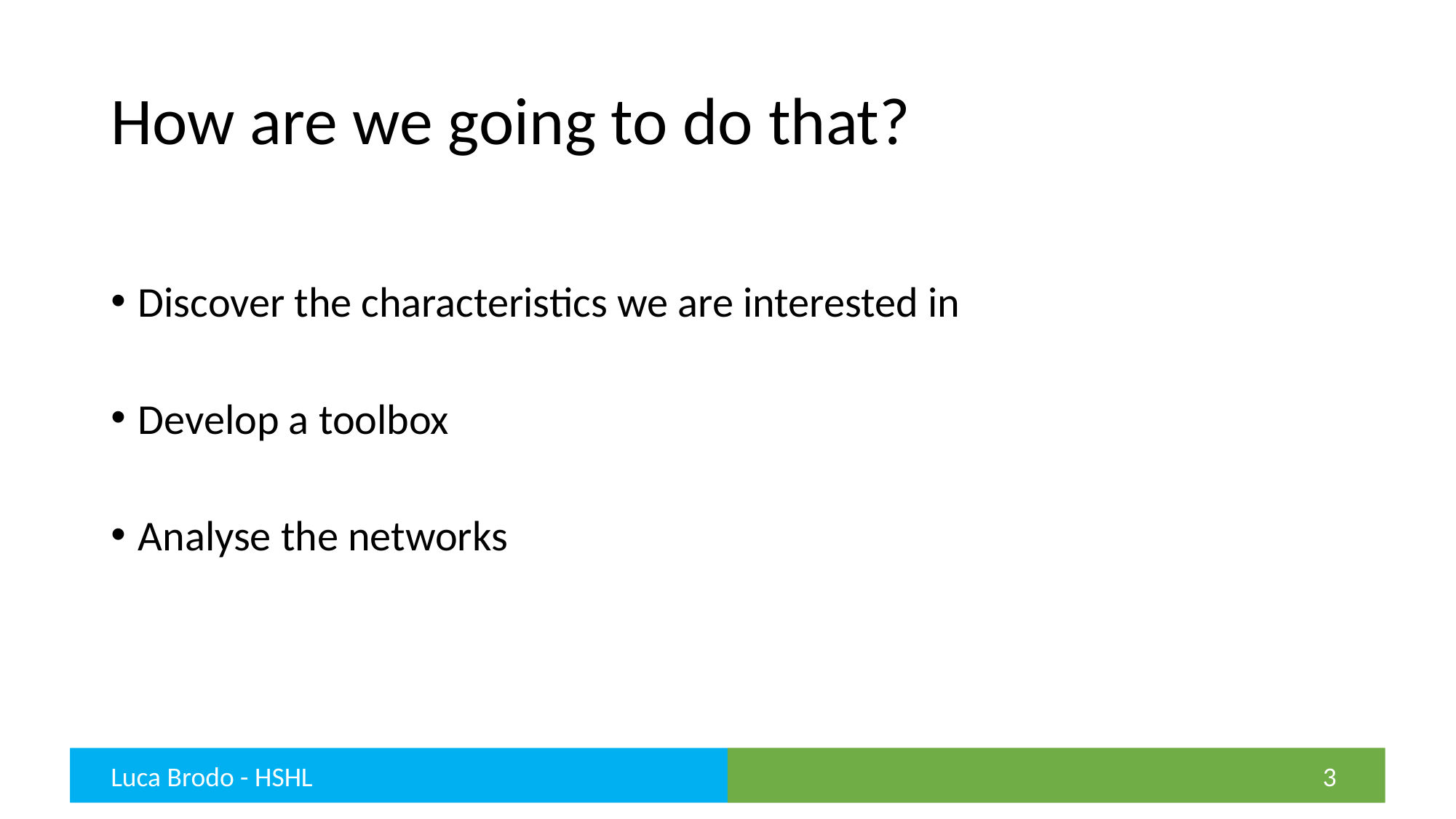

# How are we going to do that?
Discover the characteristics we are interested in
Develop a toolbox
Analyse the networks

Luca Brodo - HSHL
3